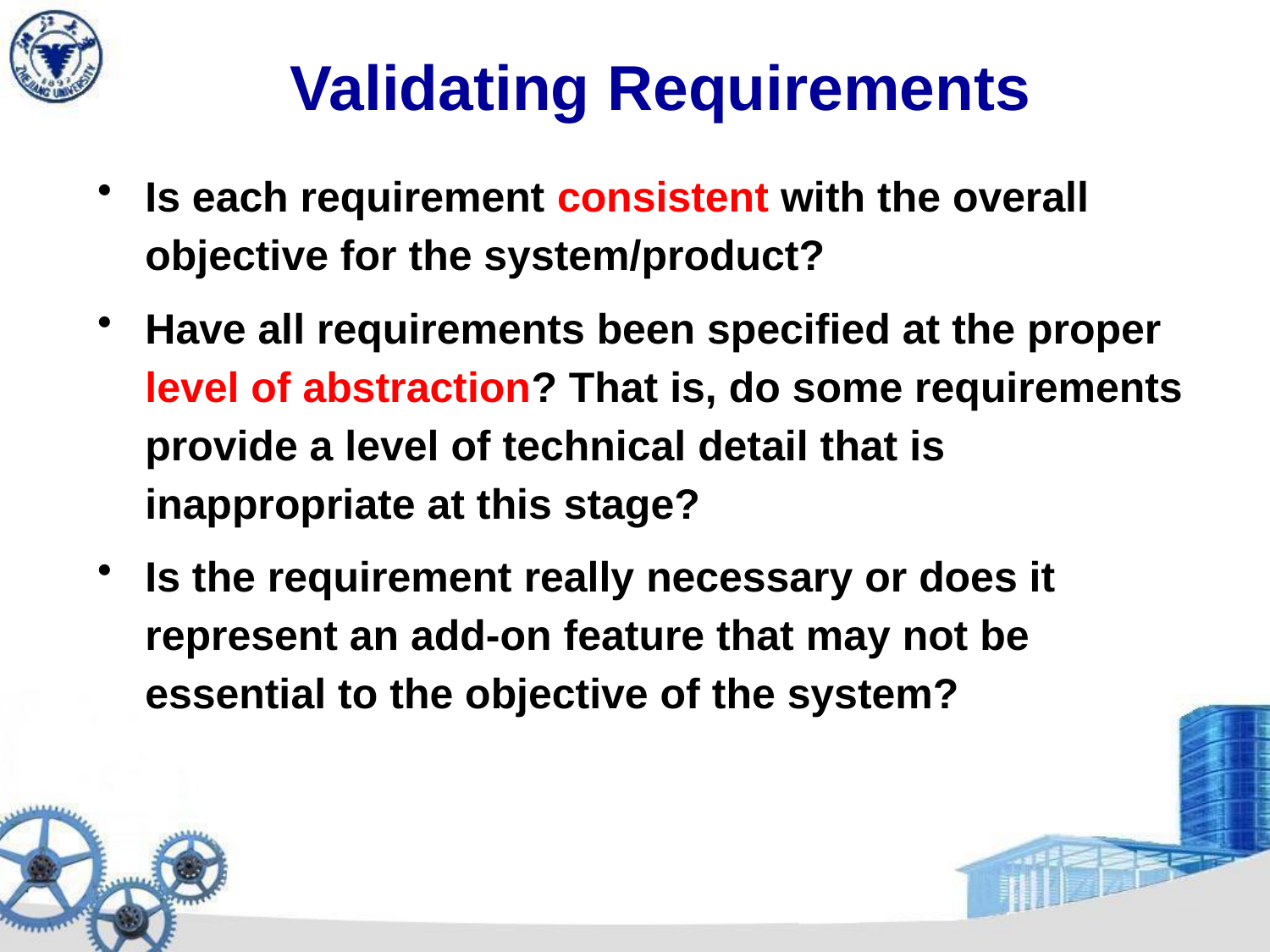

# Validating Requirements
Is each requirement consistent with the overall objective for the system/product?
Have all requirements been specified at the proper level of abstraction? That is, do some requirements provide a level of technical detail that is inappropriate at this stage?
Is the requirement really necessary or does it represent an add-on feature that may not be essential to the objective of the system?